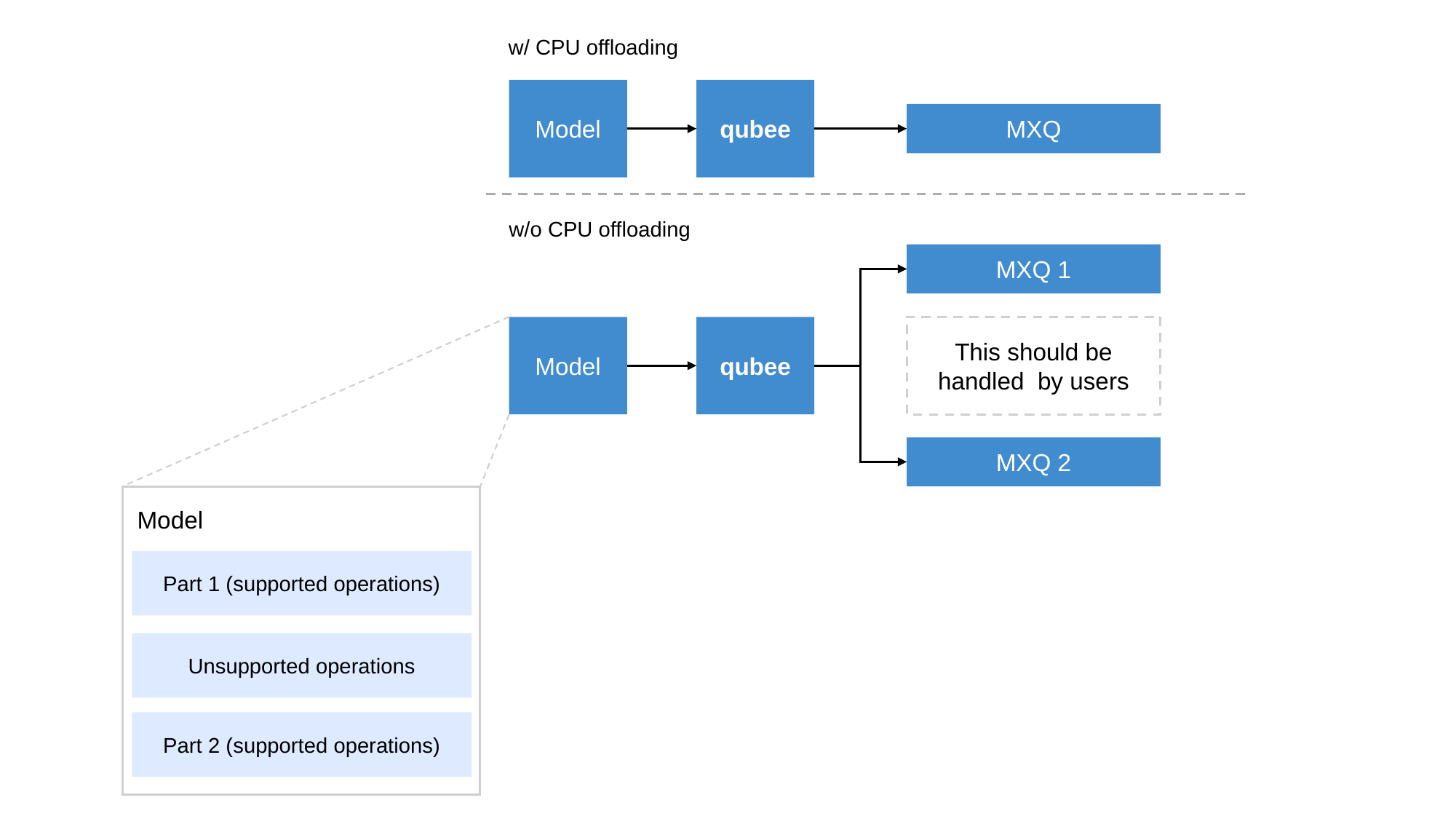

w/ CPU offloading
Model
qubee
MXQ
w/o CPU offloading
MXQ 1
This should be handled  by users
Model
qubee
MXQ 2

Model
Part 1 (supported operations)
Unsupported operations
Part 2 (supported operations)